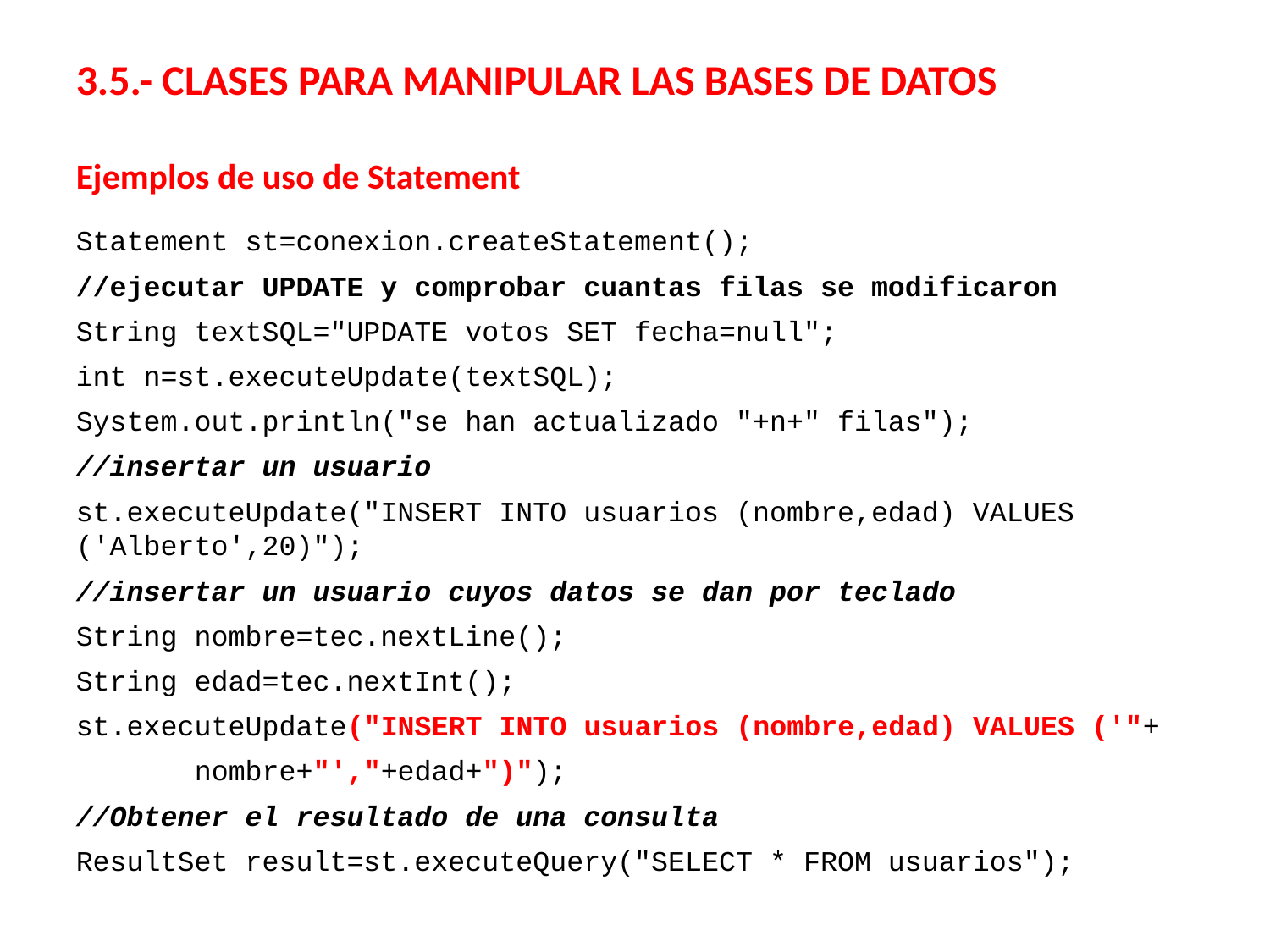

3.5.- CLASES PARA MANIPULAR LAS BASES DE DATOS

Ejemplos de uso de Statement
Statement st=conexion.createStatement();
//ejecutar UPDATE y comprobar cuantas filas se modificaron
String textSQL="UPDATE votos SET fecha=null";
int n=st.executeUpdate(textSQL);
System.out.println("se han actualizado "+n+" filas");
//insertar un usuario
st.executeUpdate("INSERT INTO usuarios (nombre,edad) VALUES ('Alberto',20)");
//insertar un usuario cuyos datos se dan por teclado
String nombre=tec.nextLine();
String edad=tec.nextInt();
st.executeUpdate("INSERT INTO usuarios (nombre,edad) VALUES ('"+
       nombre+"',"+edad+")");
//Obtener el resultado de una consulta
ResultSet result=st.executeQuery("SELECT * FROM usuarios");